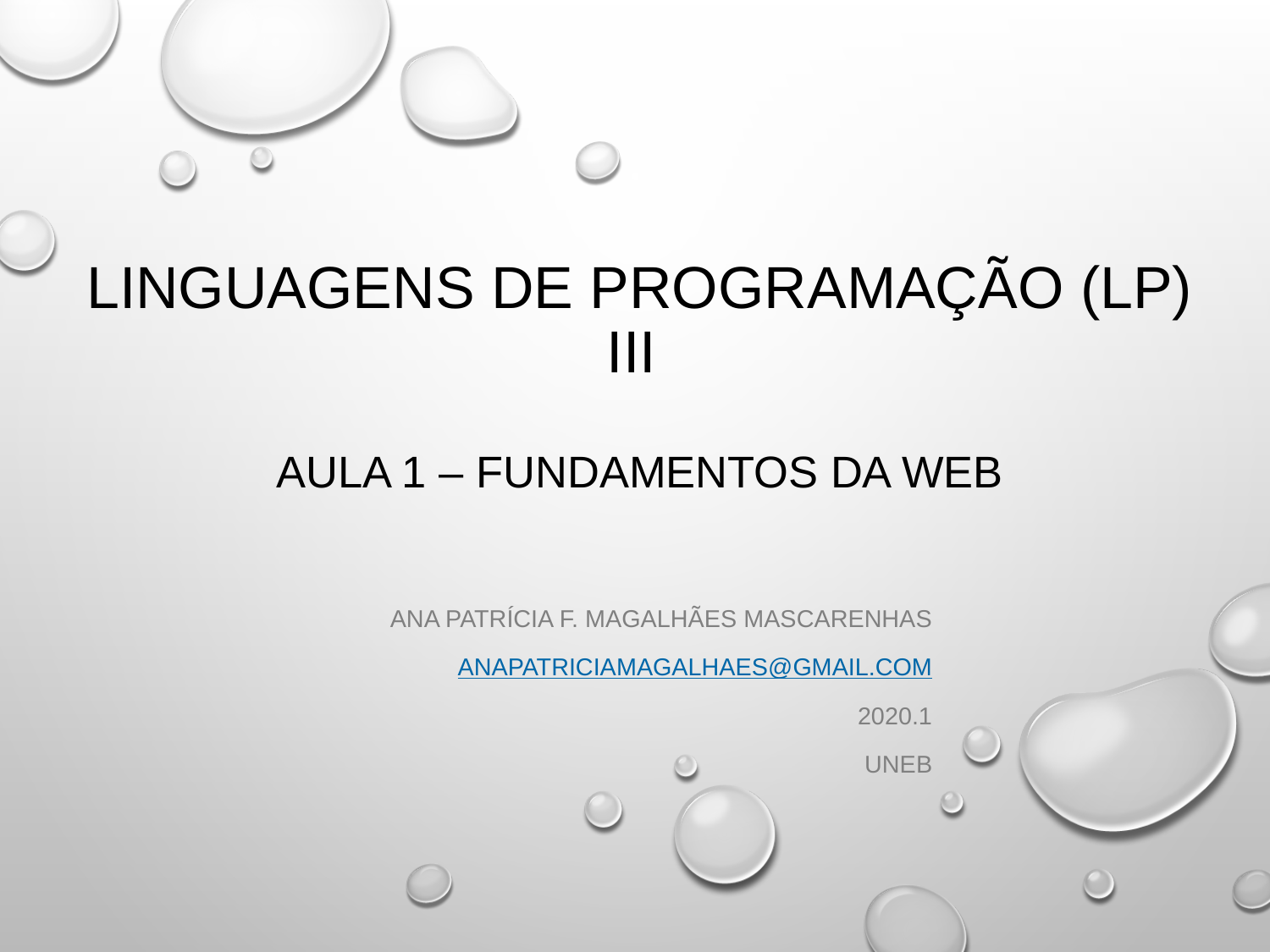

# Linguagens de Programação (LP) III Aula 1 – fundamentos da web

Ana Patrícia F. Magalhães Mascarenhas
anapatriciamagalhaes@gmail.com
2020.1
UNEB